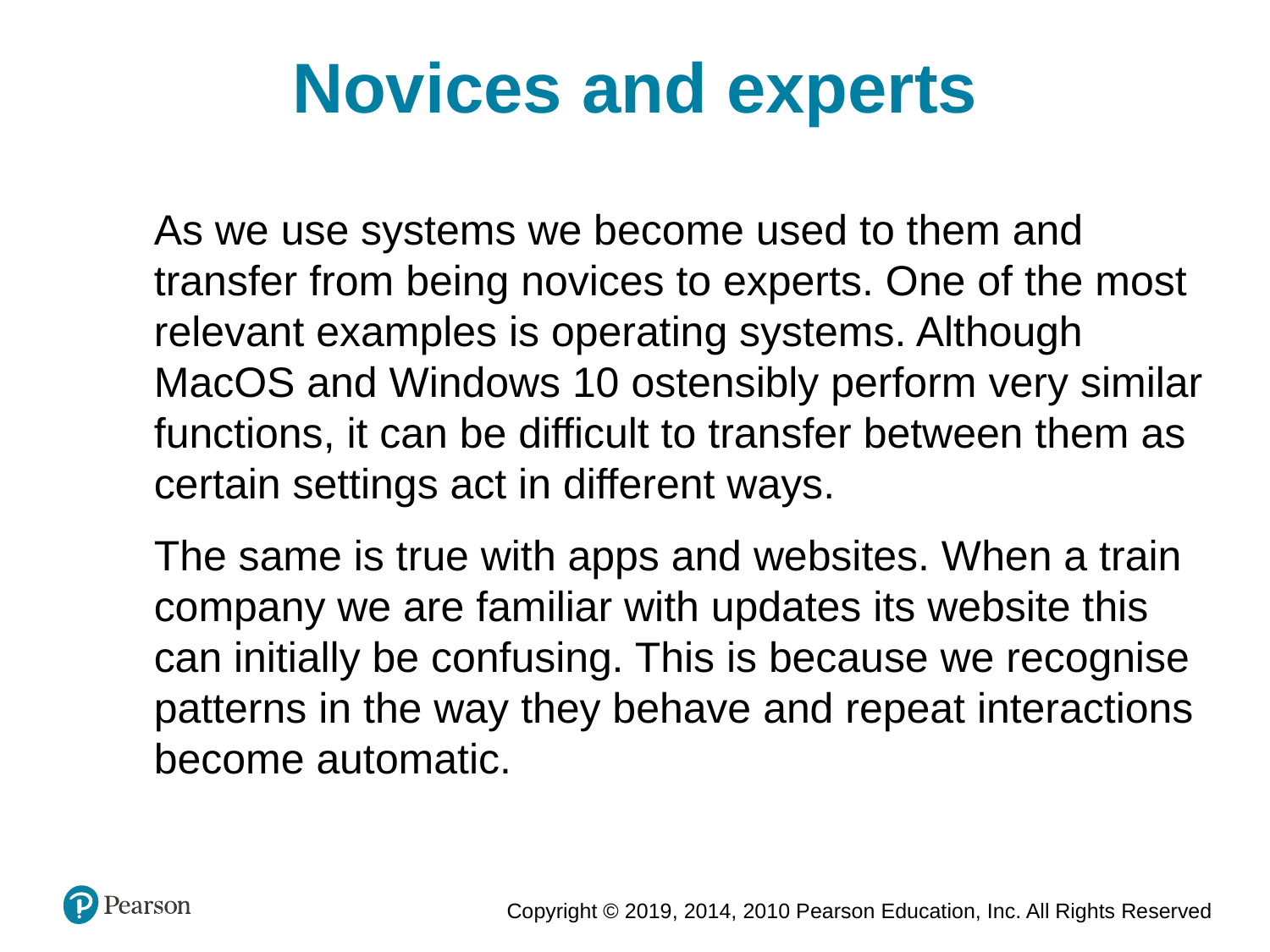

Novices and experts
As we use systems we become used to them and transfer from being novices to experts. One of the most relevant examples is operating systems. Although MacOS and Windows 10 ostensibly perform very similar functions, it can be difficult to transfer between them as certain settings act in different ways.
The same is true with apps and websites. When a train company we are familiar with updates its website this can initially be confusing. This is because we recognise patterns in the way they behave and repeat interactions become automatic.